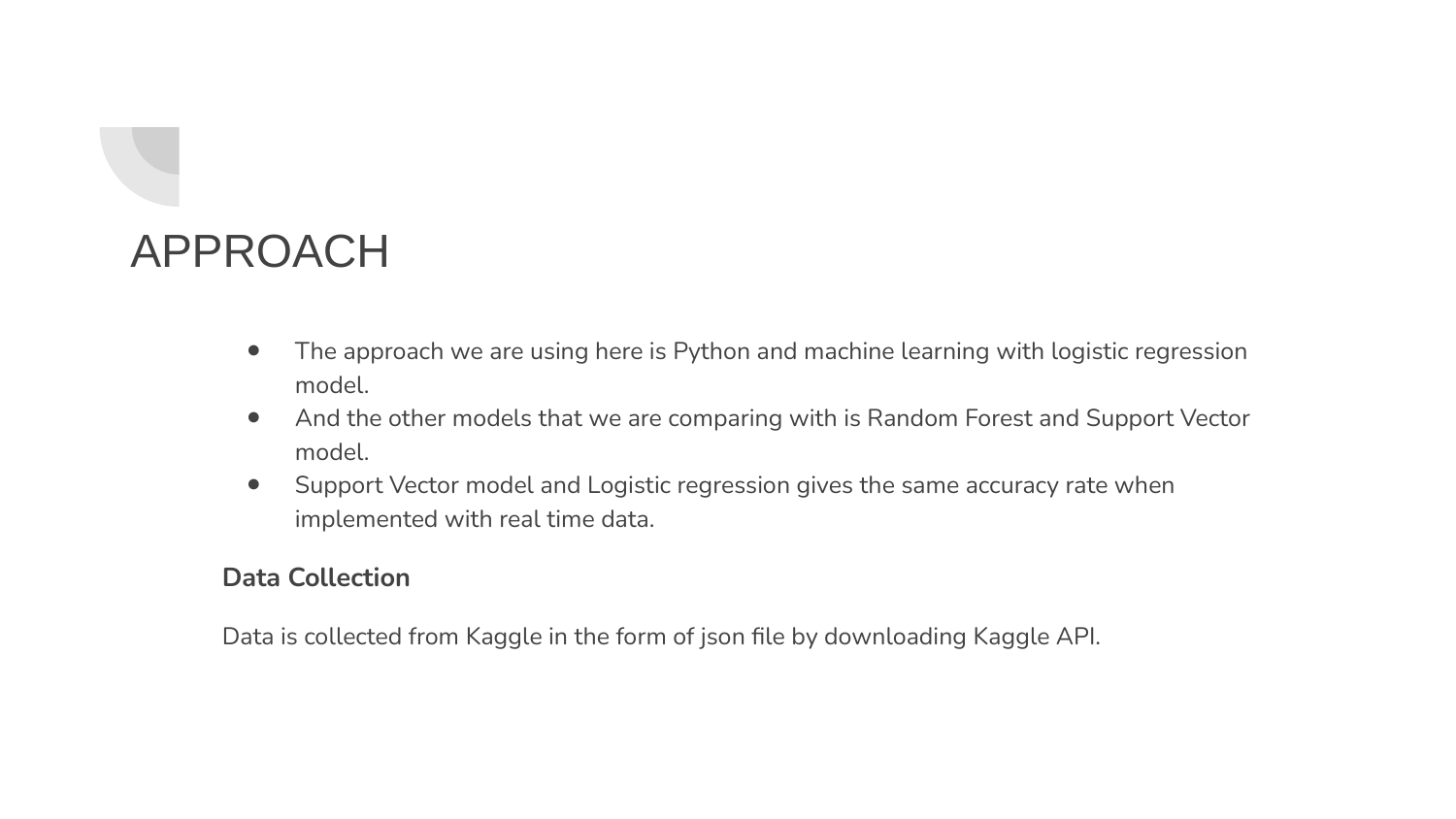

# APPROACH
The approach we are using here is Python and machine learning with logistic regression model.
And the other models that we are comparing with is Random Forest and Support Vector model.
Support Vector model and Logistic regression gives the same accuracy rate when implemented with real time data.
Data Collection
Data is collected from Kaggle in the form of json file by downloading Kaggle API.